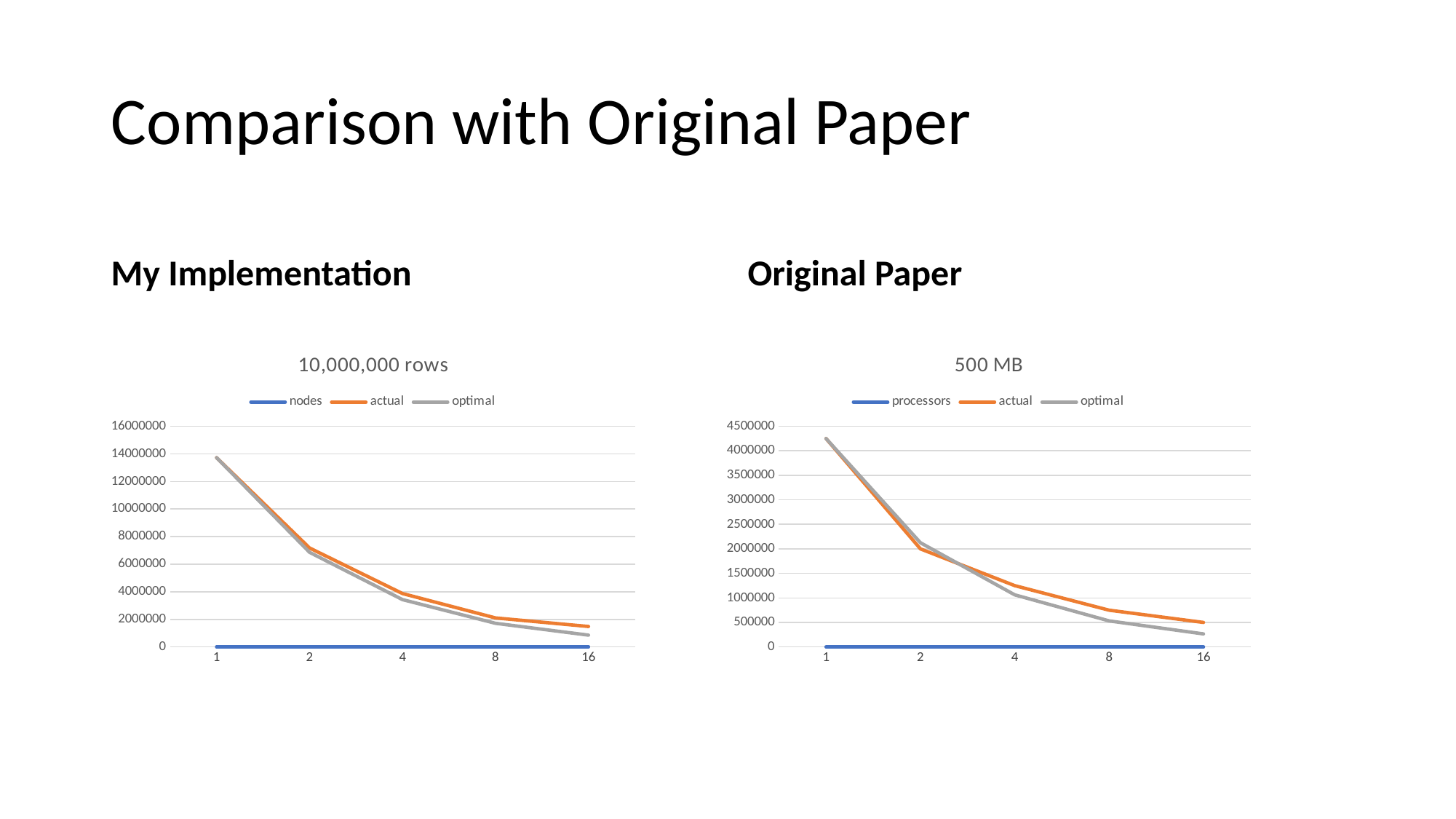

# Comparison with Original Paper
My Implementation
Original Paper

### Chart: 10,000,000 rows

| Category | nodes | actual | optimal |
|---|---|---|---|

### Chart: 500 MB

| Category | processors | actual | optimal |
|---|---|---|---|